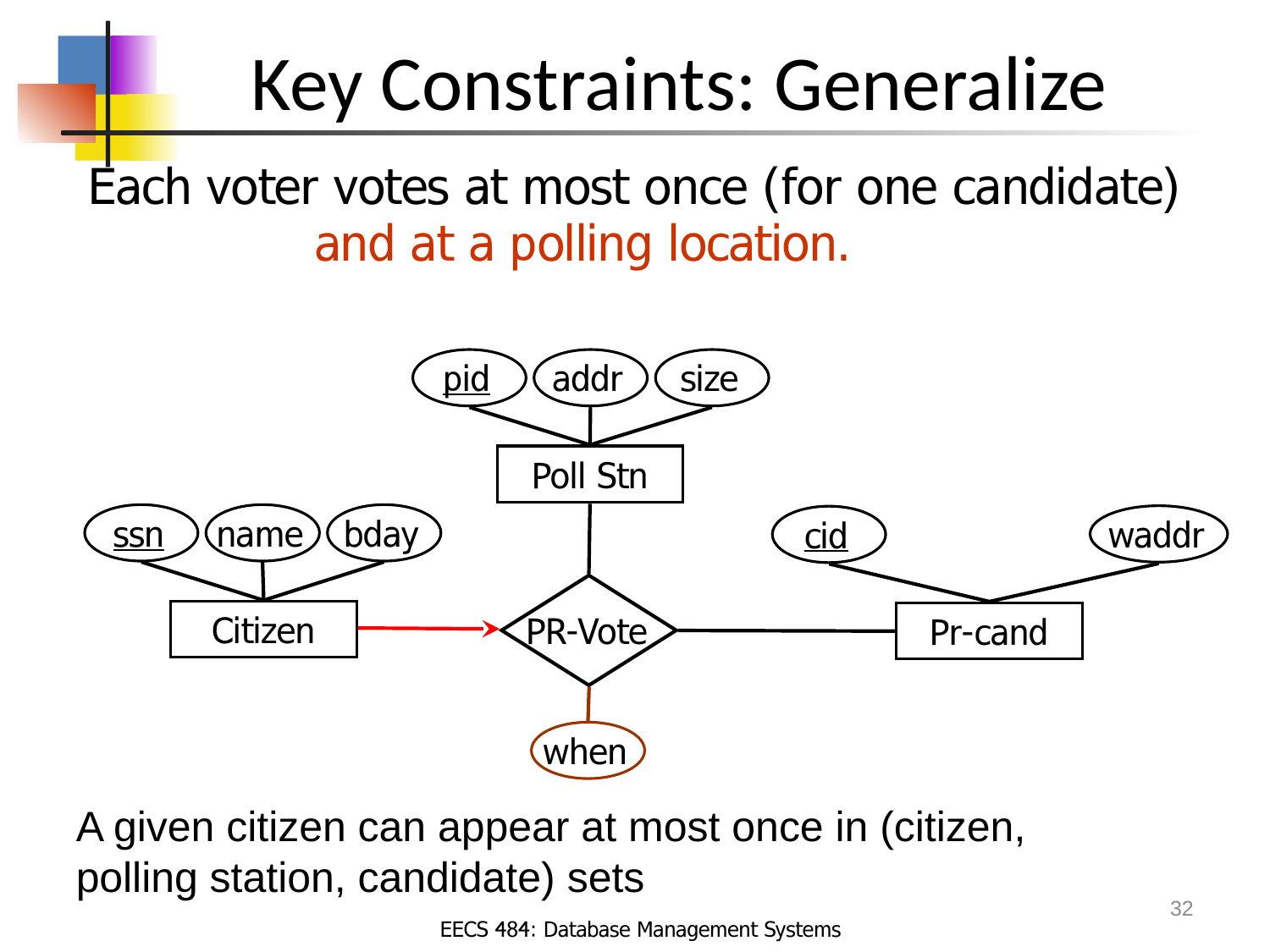

# Key Constraints: Generalize

Each voter votes at most once (for one candidate)
and at a polling location.

pid

addr

size

Poll Stn

ssn

name

bday

Citizen

waddr

cid

PR-Vote

Pr-cand

when
A given citizen can appear at most once in (citizen, polling station, candidate) sets
32
EECS 484: Database Management Systems